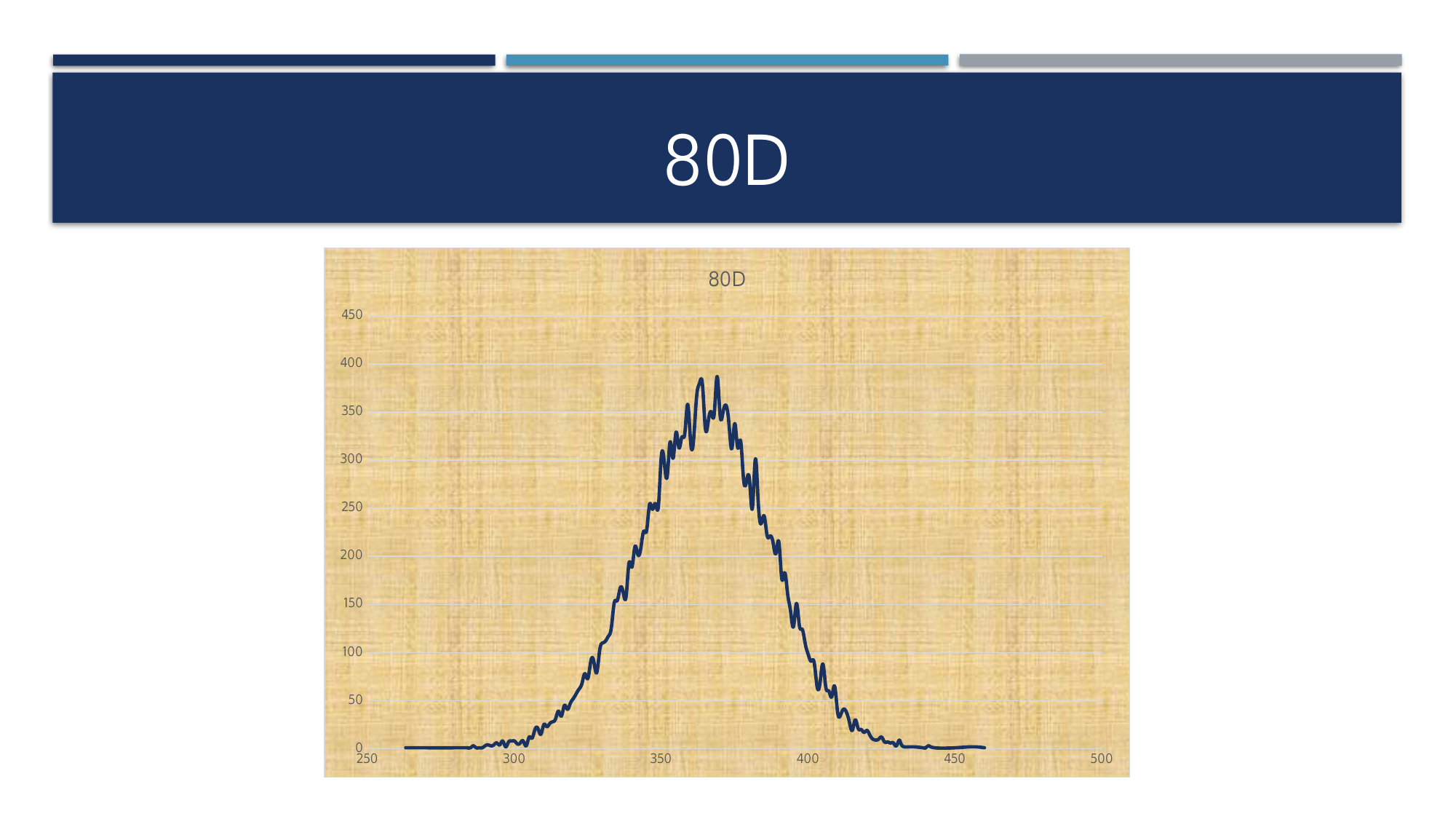

# 80D

### Chart: 80D

| Category |  |
|---|---|